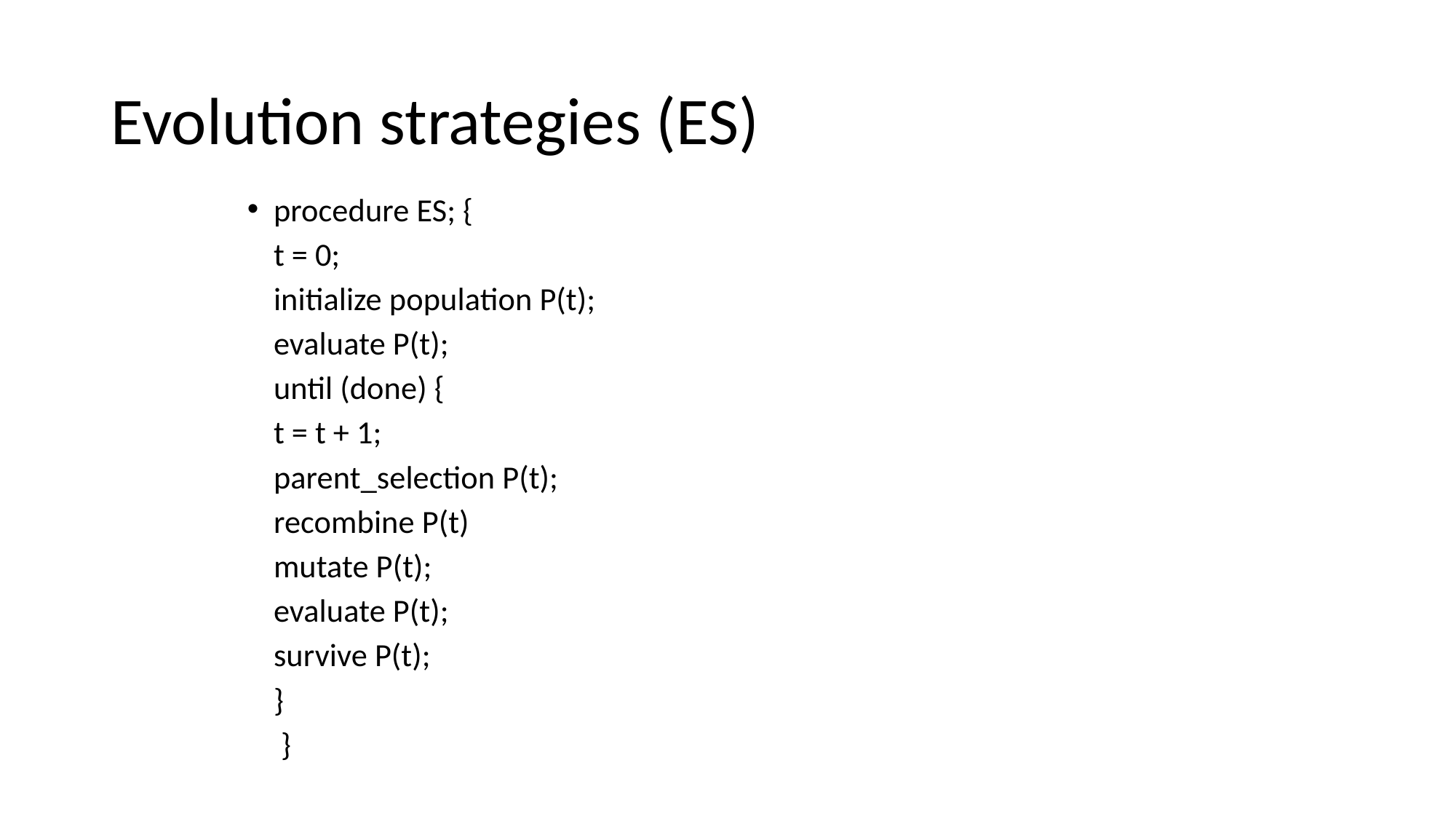

# Evolution strategies (ES)
procedure ES; {
		t = 0;
		initialize population P(t);
		evaluate P(t);
		until (done) {
			t = t + 1;
			parent_selection P(t);
			recombine P(t)
			mutate P(t);
			evaluate P(t);
			survive P(t);
		}
	 }